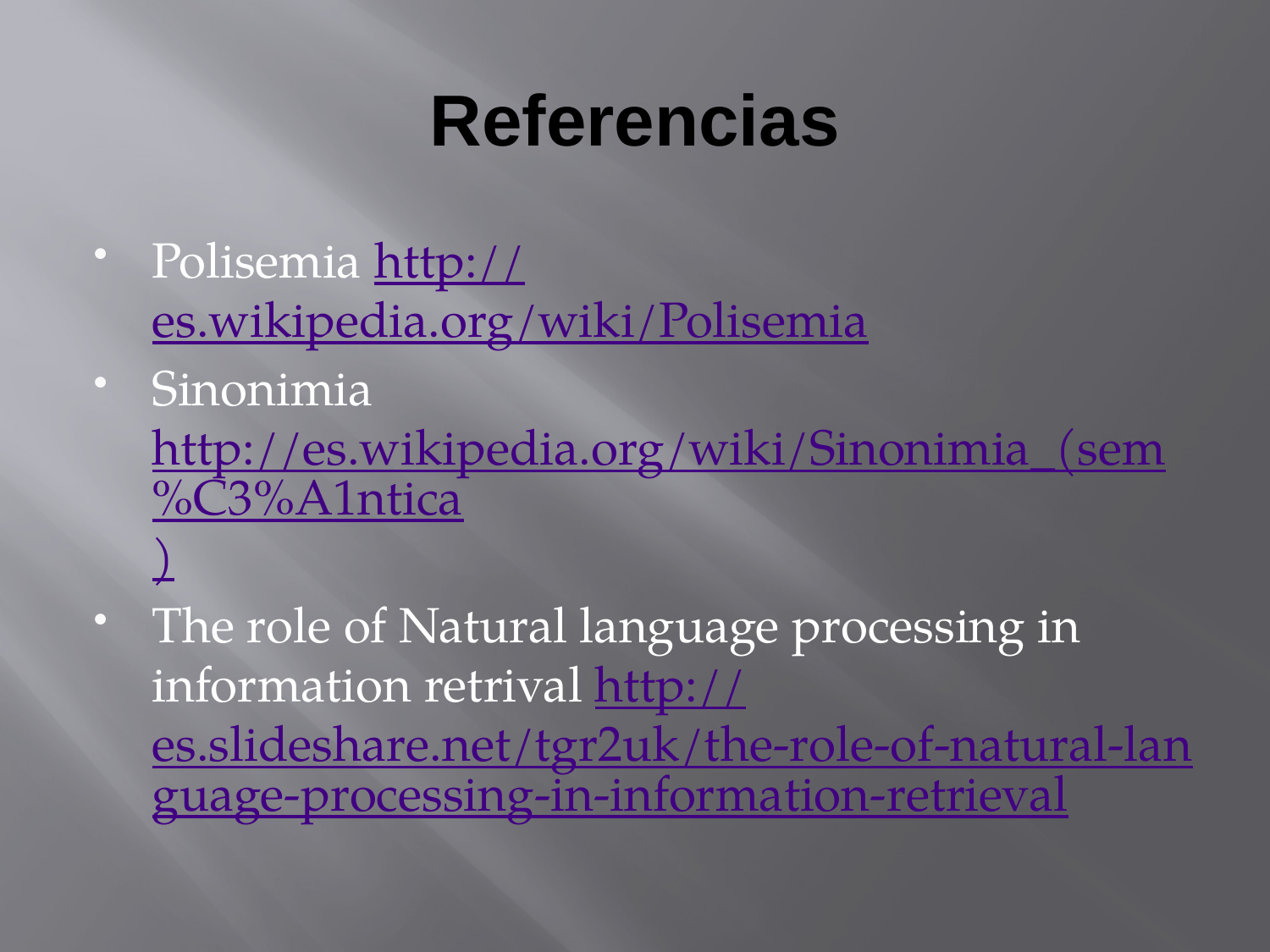

# Referencias
Polisemia http://es.wikipedia.org/wiki/Polisemia
Sinonimia http://es.wikipedia.org/wiki/Sinonimia_(sem%C3%A1ntica)
The role of Natural language processing in information retrival http://es.slideshare.net/tgr2uk/the-role-of-natural-language-processing-in-information-retrieval